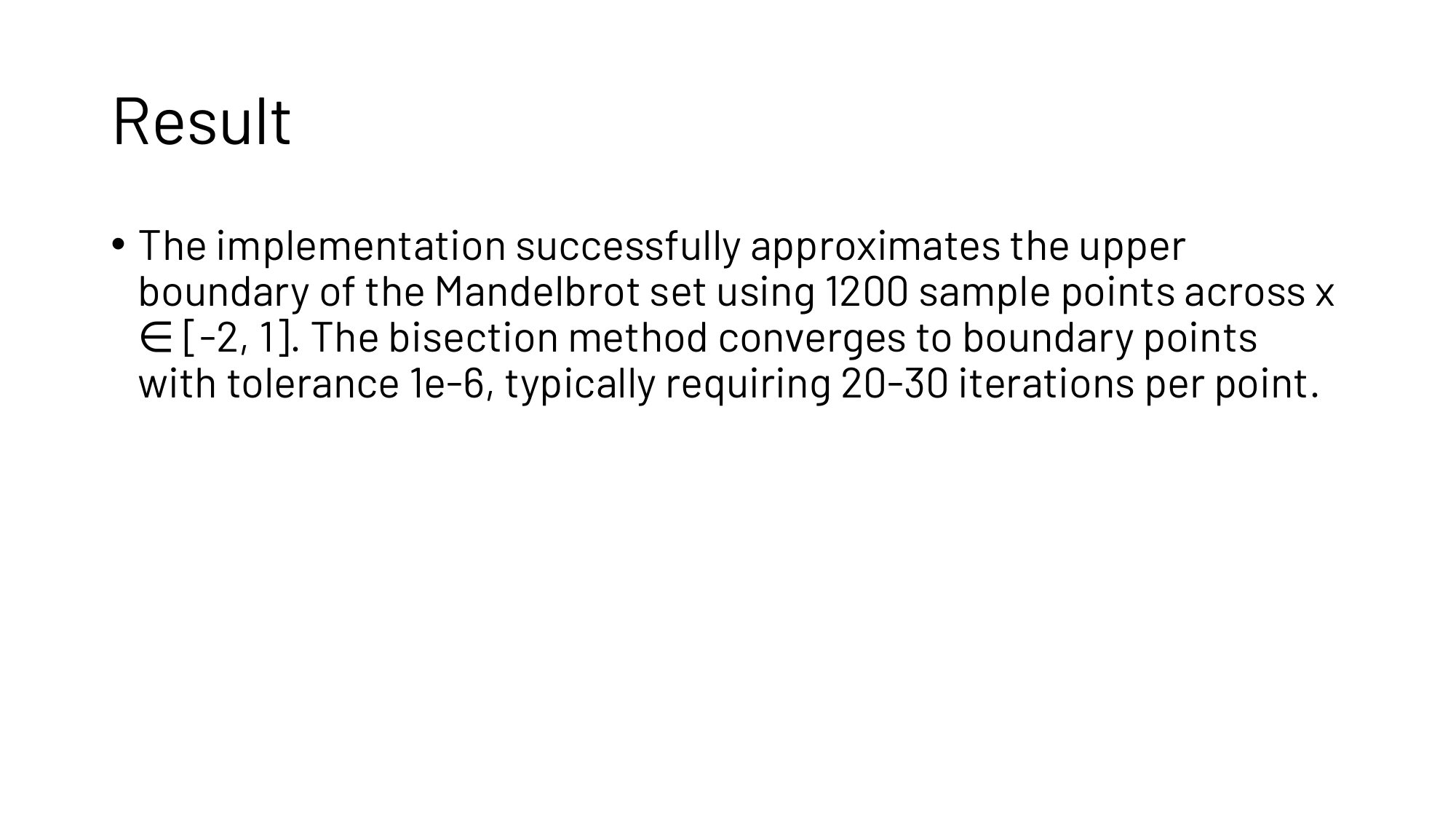

# Result
The implementation successfully approximates the upper boundary of the Mandelbrot set using 1200 sample points across x ∈ [-2, 1]. The bisection method converges to boundary points with tolerance 1e-6, typically requiring 20-30 iterations per point.